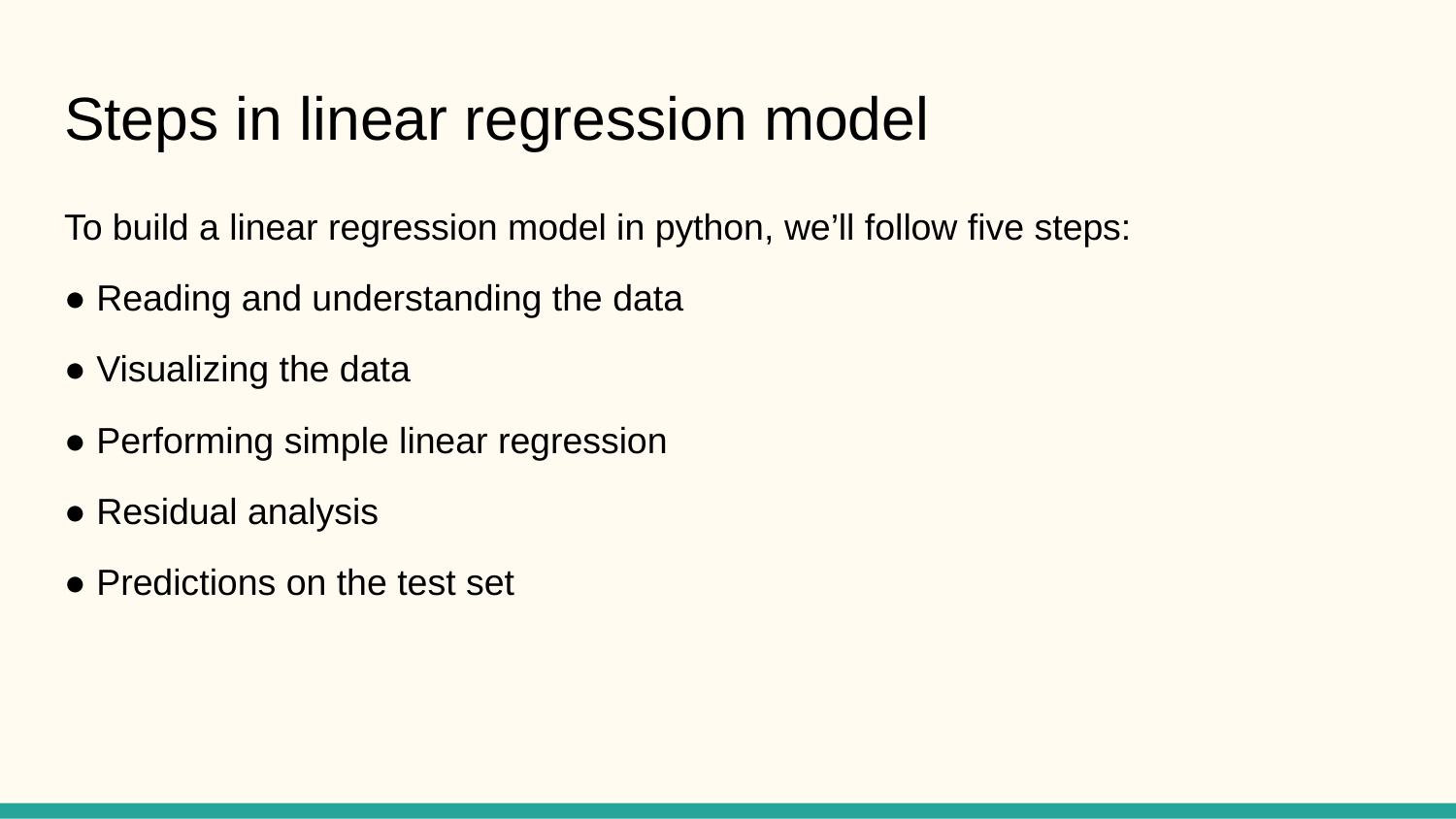

# Steps in linear regression model
To build a linear regression model in python, we’ll follow five steps:
● Reading and understanding the data
● Visualizing the data
● Performing simple linear regression
● Residual analysis
● Predictions on the test set